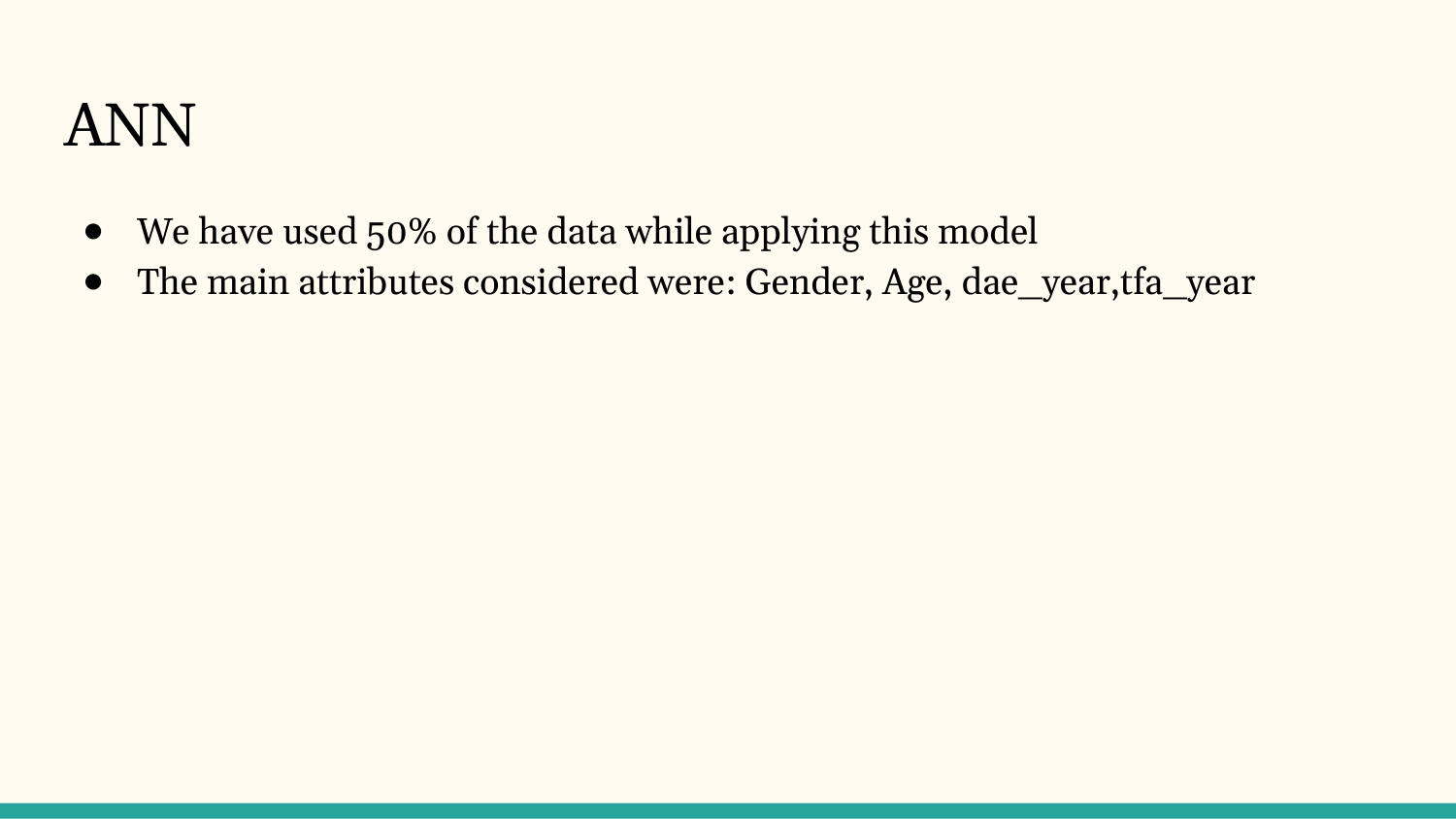

# ANN
We have used 50% of the data while applying this model
The main attributes considered were: Gender, Age, dae_year,tfa_year